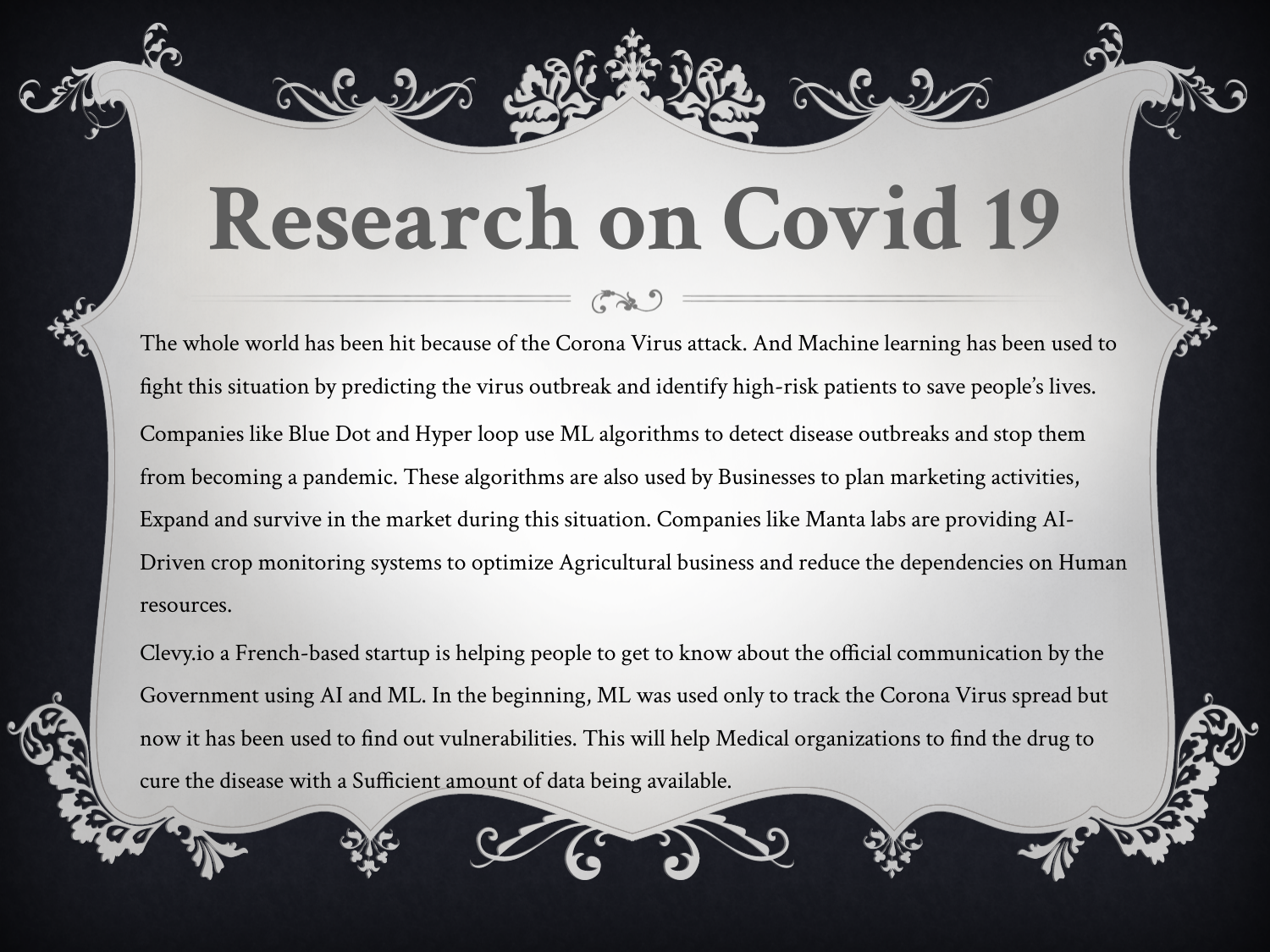

# Research on Covid 19
The whole world has been hit because of the Corona Virus attack. And Machine learning has been used to fight this situation by predicting the virus outbreak and identify high-risk patients to save people’s lives.
Companies like Blue Dot and Hyper loop use ML algorithms to detect disease outbreaks and stop them from becoming a pandemic. These algorithms are also used by Businesses to plan marketing activities, Expand and survive in the market during this situation. Companies like Manta labs are providing AI-Driven crop monitoring systems to optimize Agricultural business and reduce the dependencies on Human resources.
Clevy.io a French-based startup is helping people to get to know about the official communication by the Government using AI and ML. In the beginning, ML was used only to track the Corona Virus spread but now it has been used to find out vulnerabilities. This will help Medical organizations to find the drug to cure the disease with a Sufficient amount of data being available.